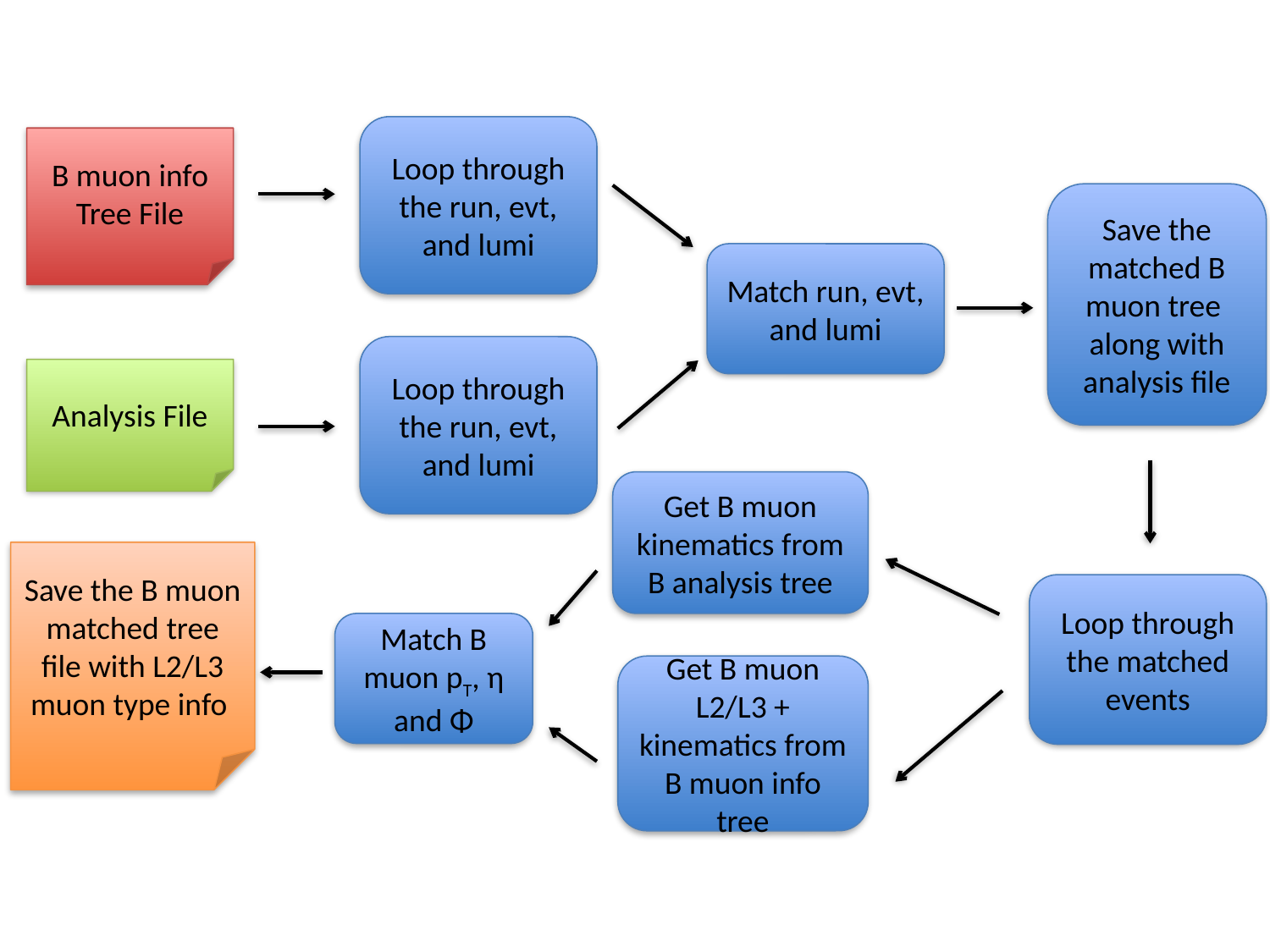

Loop through the run, evt, and lumi
B muon info Tree File
Save the matched B muon tree  along with analysis file
Match run, evt, and lumi
Loop through the run, evt, and lumi
Analysis File
Get B muon kinematics from B analysis tree
Save the B muon matched tree file with L2/L3 muon type info
Loop through the matched events
Match B muon pT, η and Φ
Get B muon L2/L3 + kinematics from B muon info tree